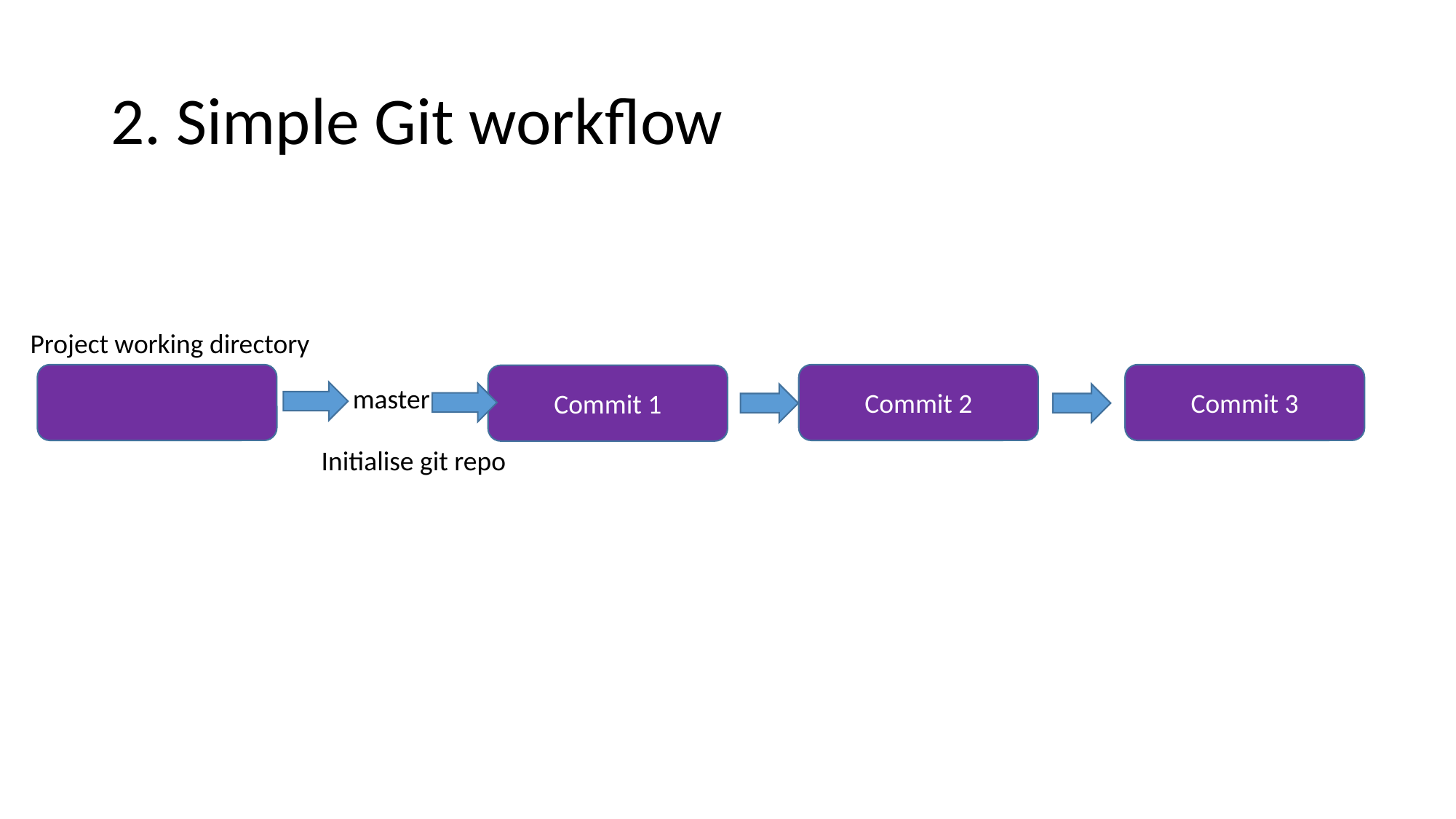

# 2. Simple Git workflow
Project working directory

Commit 2
Commit 3
Commit 1
master

Initialise git repo